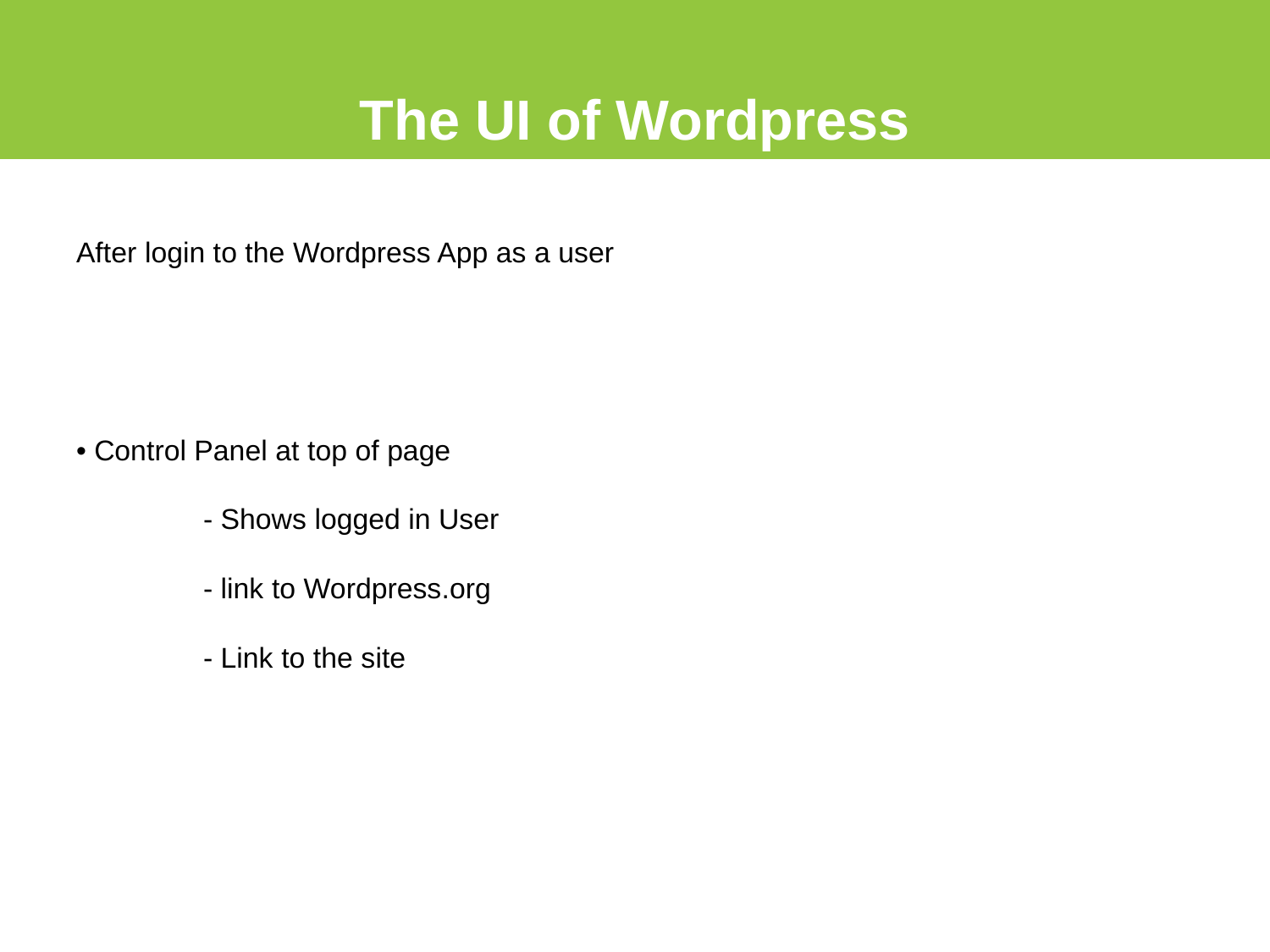

# The UI of Wordpress
After login to the Wordpress App as a user

• Control Panel at top of page
	- Shows logged in User
	- link to Wordpress.org
	- Link to the site